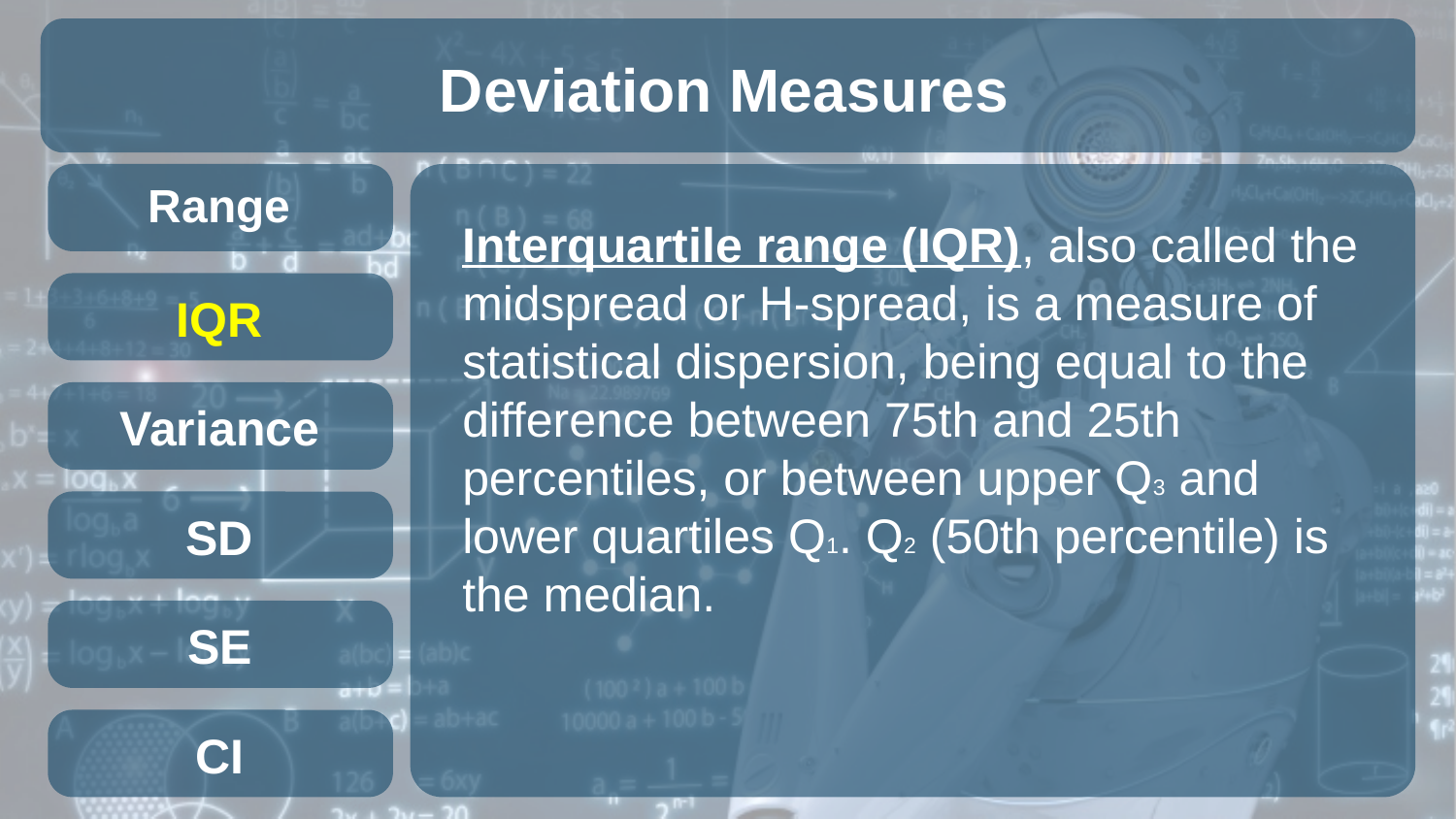

Deviation Measures
Range
Interquartile range (IQR), also called the midspread or H-spread, is a measure of statistical dispersion, being equal to the difference between 75th and 25th percentiles, or between upper Q3 and lower quartiles Q1. Q2 (50th percentile) is the median.
IQR
Variance
SD
SE
CI